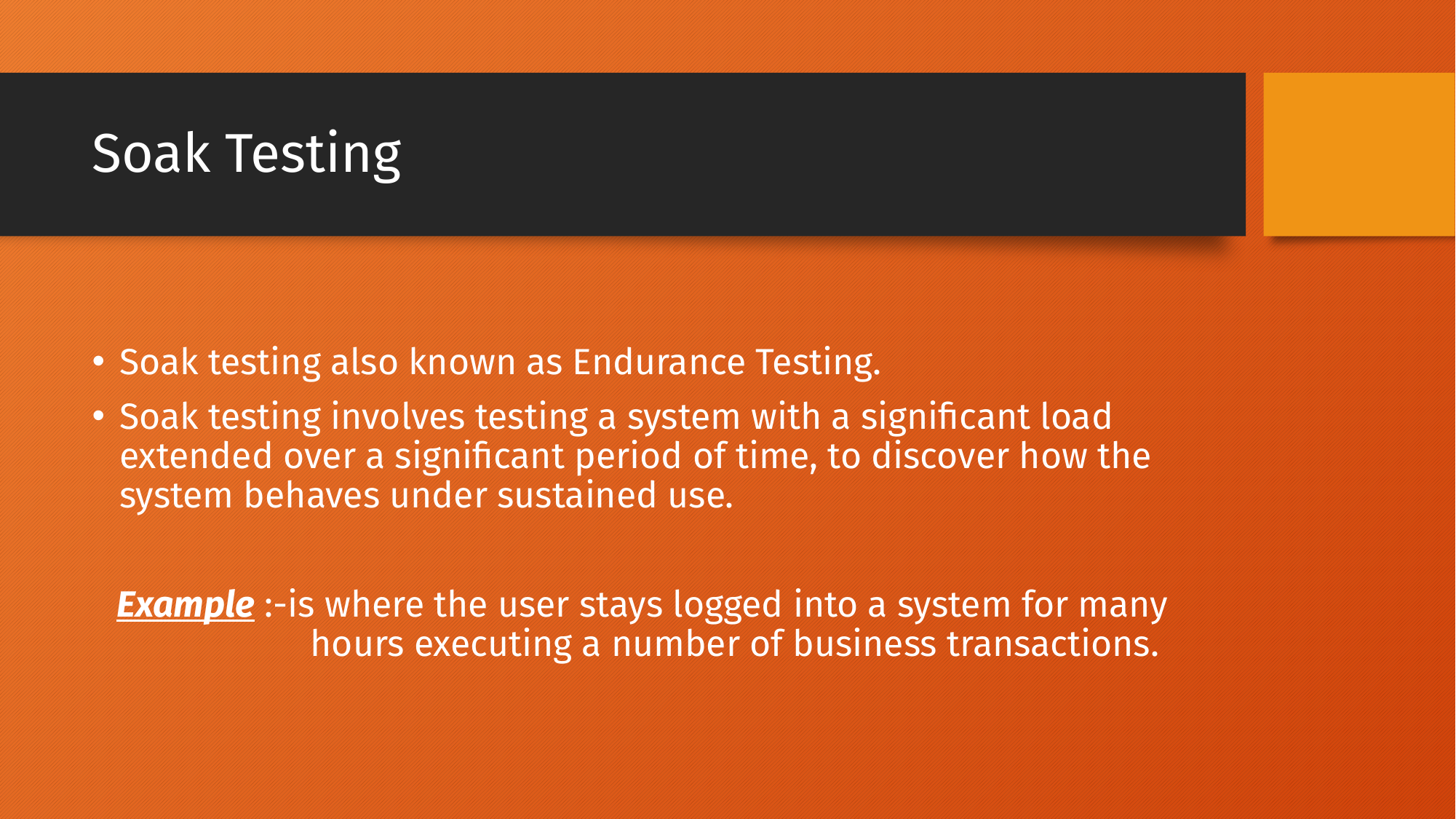

# Soak Testing

Soak testing also known as Endurance Testing.
Soak testing involves testing a system with a significant load extended over a significant period of time, to discover how the system behaves under sustained use.

   Example :-is where the user stays logged into a system for many        		hours executing a number of business transactions.